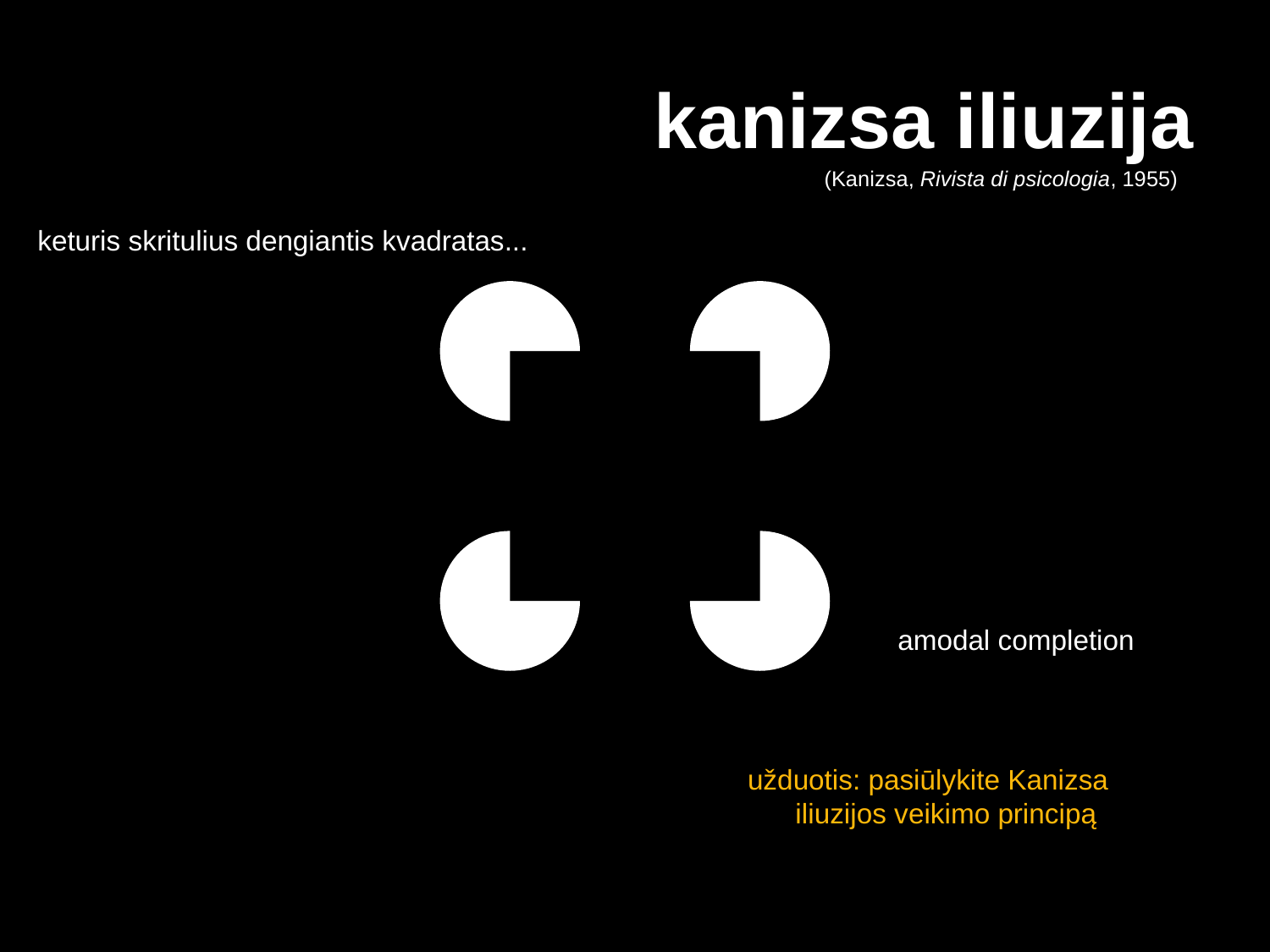

# kanizsa iliuzija
(Kanizsa, Rivista di psicologia, 1955)
keturis skritulius dengiantis kvadratas...

amodal completion
užduotis: pasiūlykite Kanizsa iliuzijos veikimo principą